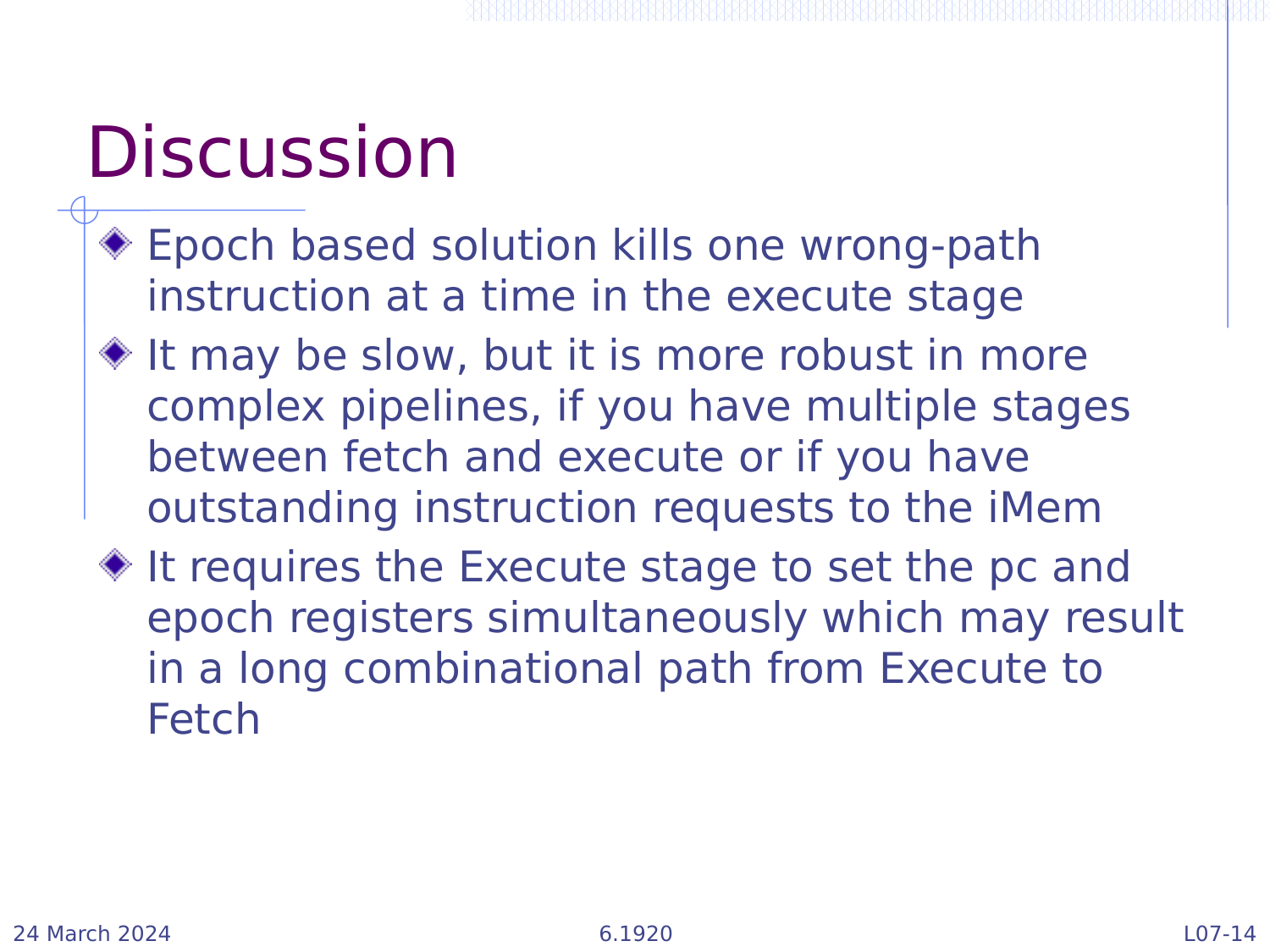

# Discussion
Epoch based solution kills one wrong-path instruction at a time in the execute stage
It may be slow, but it is more robust in more complex pipelines, if you have multiple stages between fetch and execute or if you have outstanding instruction requests to the iMem
It requires the Execute stage to set the pc and epoch registers simultaneously which may result in a long combinational path from Execute to Fetch
24 March 2024
6.1920
L07-14